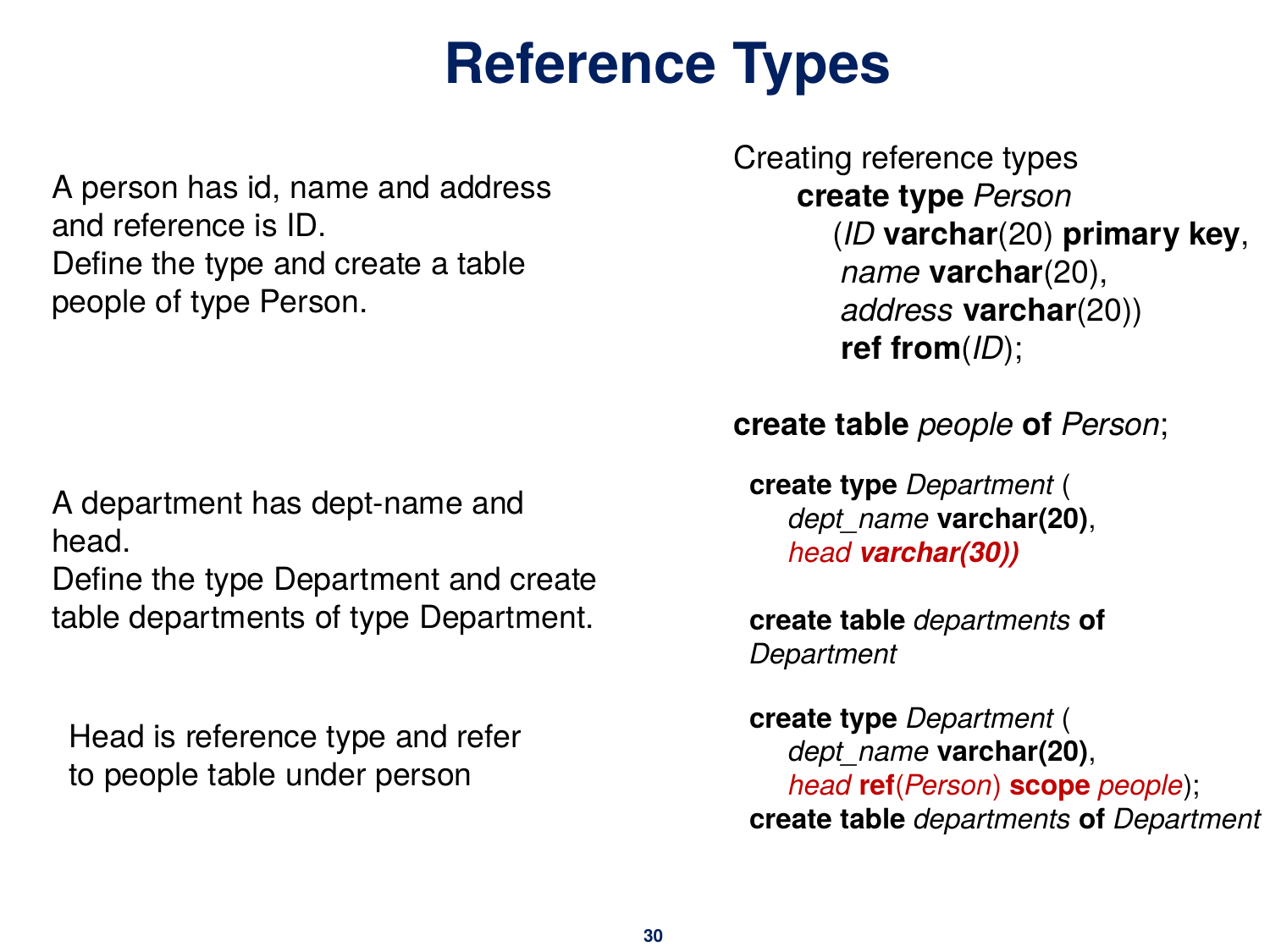

# Reference Types
Creating reference types
create type Person
    (ID varchar(20) primary key,
     name varchar(20),
     address varchar(20))
     ref from(ID);
create table people of Person;
A person has id, name and address and reference is ID.
Define the type and create a table people of type Person.
create type Department (
     dept_name varchar(20),
     head varchar(30))
create table departments of Department
A department has dept-name and head.
Define the type Department and create table departments of type Department.
create type Department (
     dept_name varchar(20),
     head ref(Person) scope people);
create table departments of Department
Head is reference type and refer to people table under person